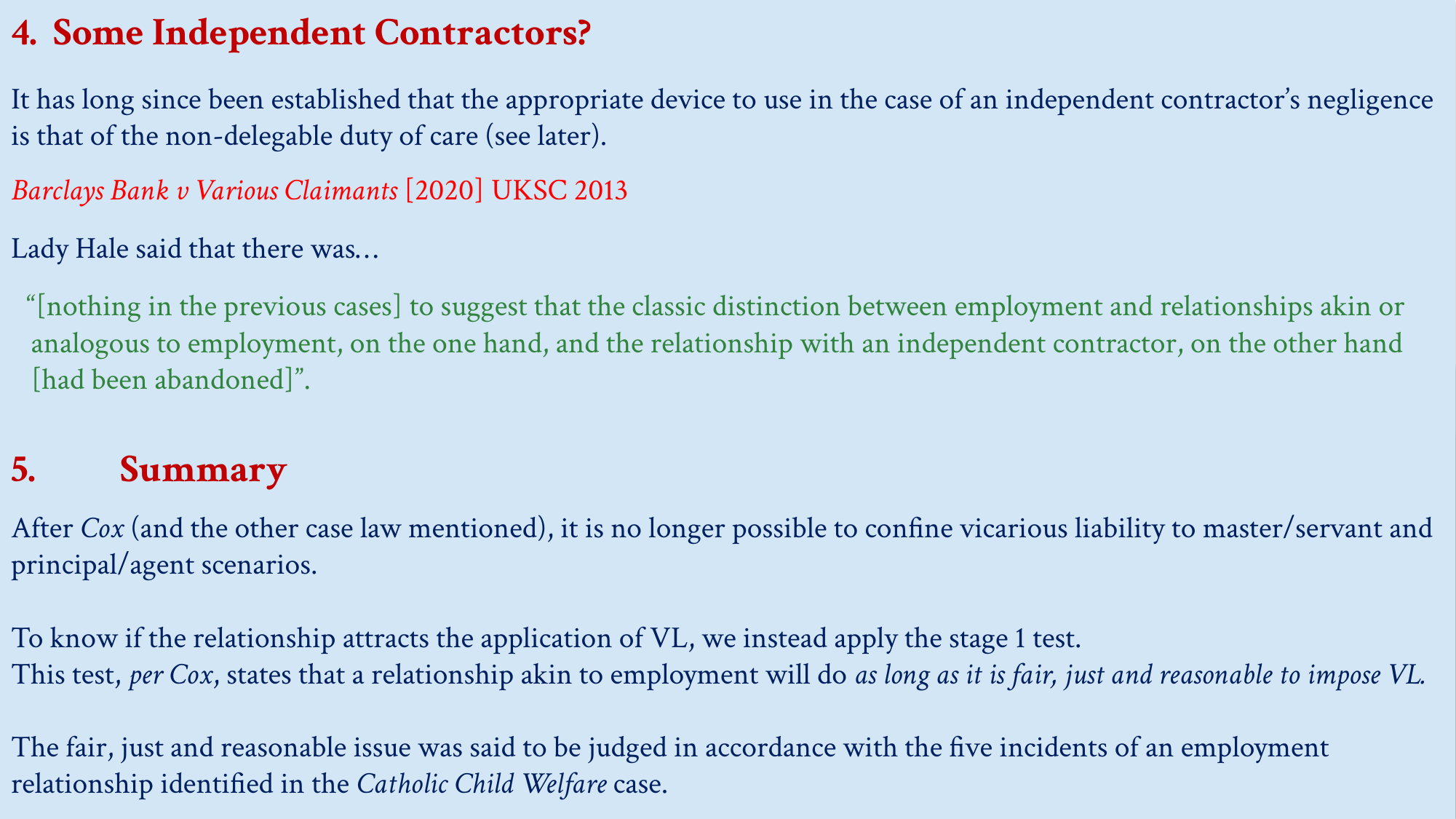

# 4.  Some Independent Contractors?   It has long since been established that the appropriate device to use in the case of an independent contractor’s negligence is that of the non-delegable duty of care (see later).   Barclays Bank v Various Claimants [2020] UKSC 2013   Lady Hale said that there was…   “[nothing in the previous cases] to suggest that the classic distinction between employment and relationships akin or analogous to employment, on the one hand, and the relationship with an independent contractor, on the other hand [had been abandoned]”.   5.	Summary   After Cox (and the other case law mentioned), it is no longer possible to confine vicarious liability to master/servant and principal/agent scenarios.   To know if the relationship attracts the application of VL, we instead apply the stage 1 test. This test, per Cox, states that a relationship akin to employment will do as long as it is fair, just and reasonable to impose VL.   The fair, just and reasonable issue was said to be judged in accordance with the five incidents of an employment relationship identified in the Catholic Child Welfare case.